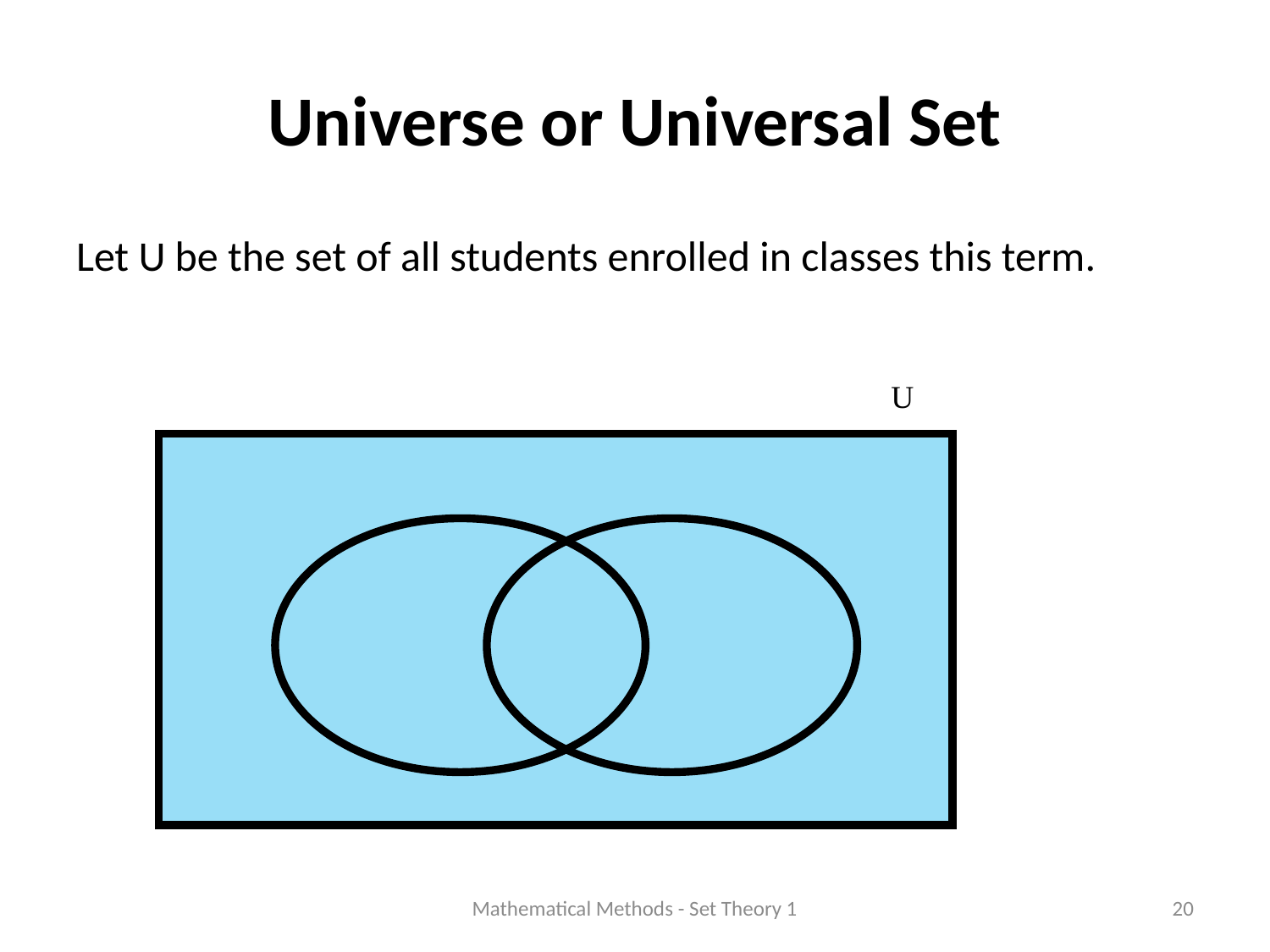

# Universe or Universal Set
Let U be the set of all students enrolled in classes this term.
U

Mathematical Methods - Set Theory 1
20